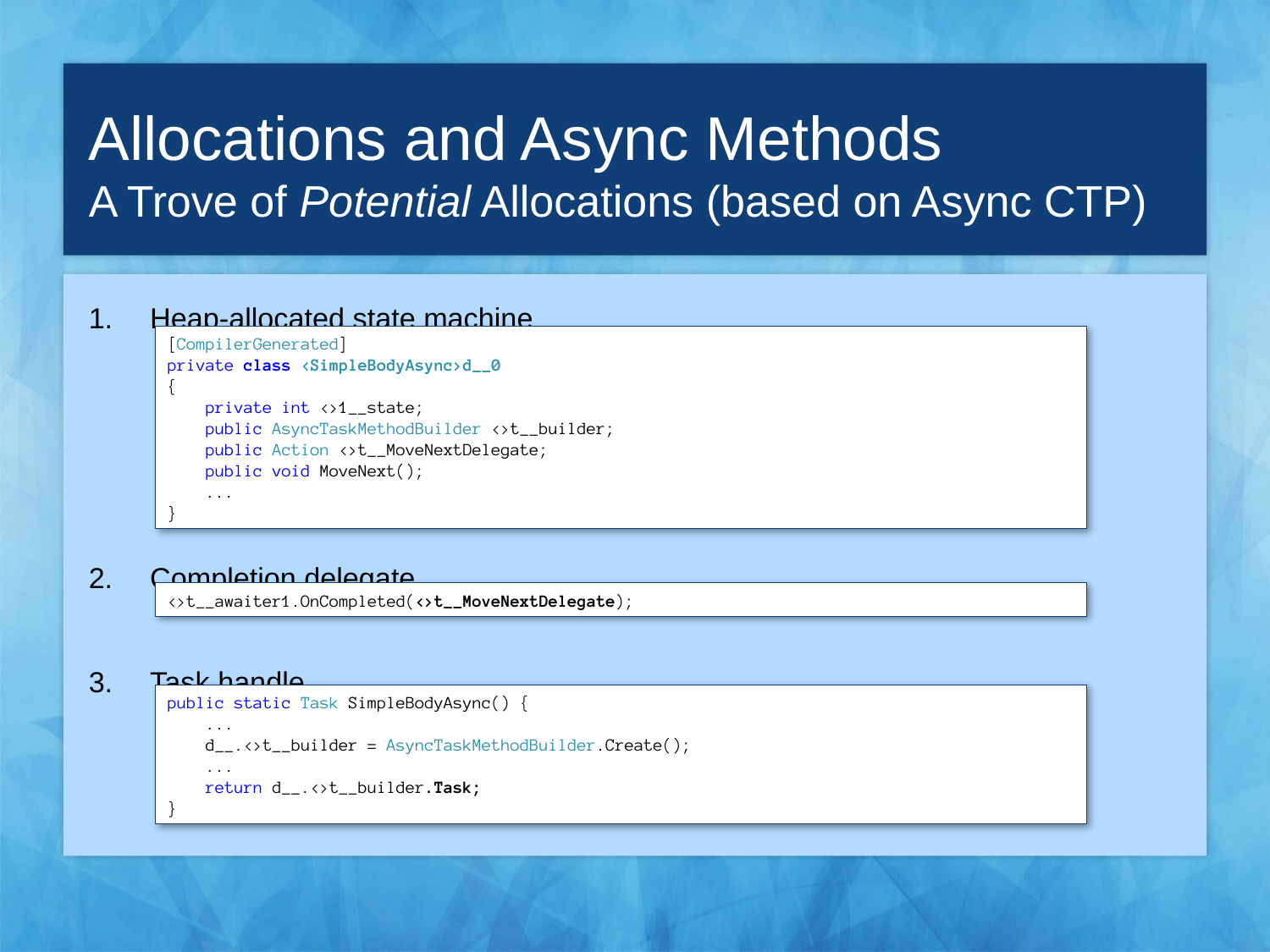

# Allocations and Async Methods
A Trove of Potential Allocations (based on Async CTP)

Heap-allocated state machine

Completion delegate

Task handle

[CompilerGenerated]
private class <SimpleBodyAsync>d__0
{
    private int <>1__state;
    public AsyncTaskMethodBuilder <>t__builder;
    public Action <>t__MoveNextDelegate;
    public void MoveNext();
    ...
}
<>t__awaiter1.OnCompleted(<>t__MoveNextDelegate);
public static Task SimpleBodyAsync() {
    ...
    d__.<>t__builder = AsyncTaskMethodBuilder.Create();
    ...
    return d__.<>t__builder.Task;
}